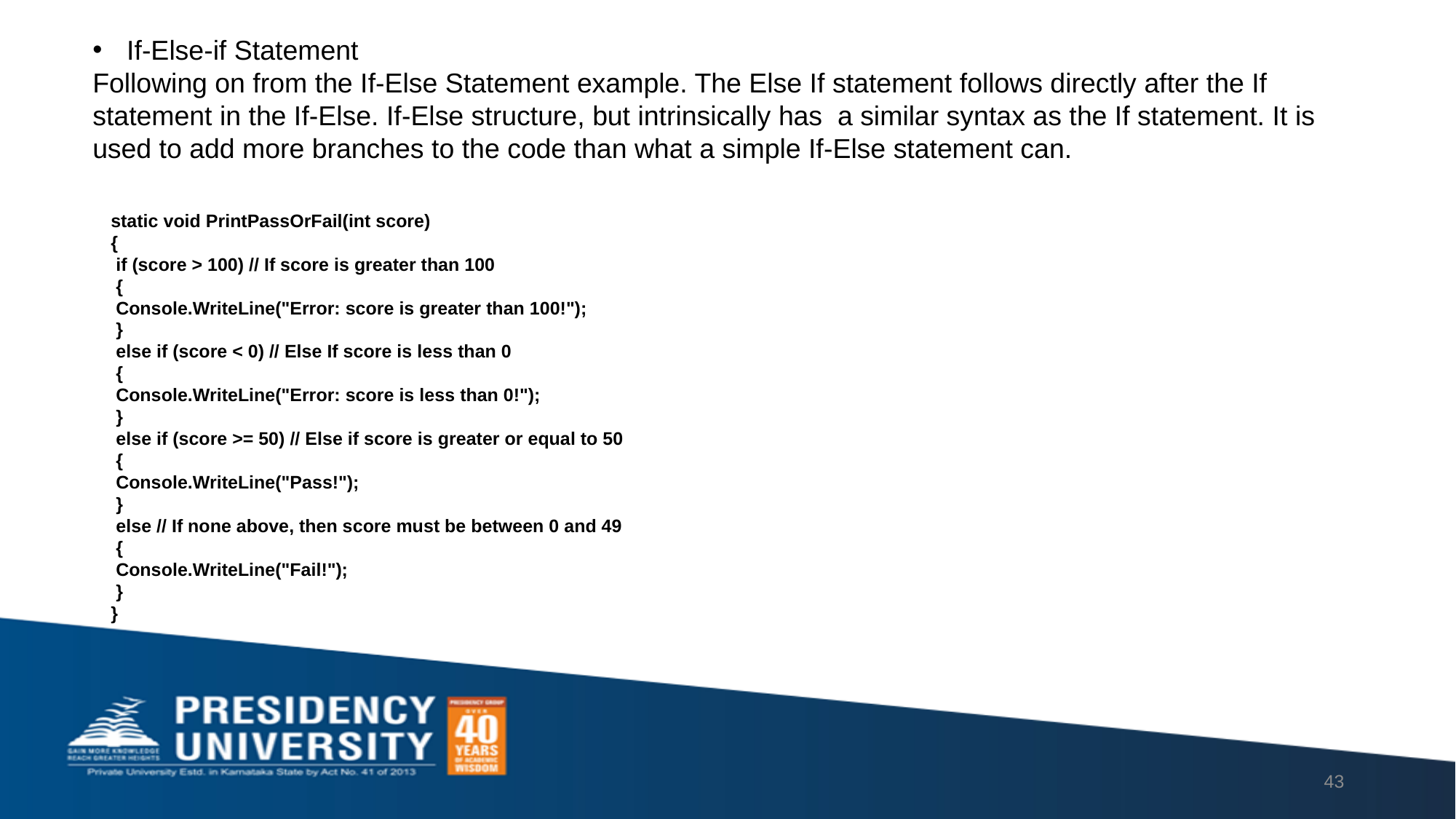

If-Else-if Statement
Following on from the If-Else Statement example. The Else If statement follows directly after the If statement in the If-Else. If-Else structure, but intrinsically has  a similar syntax as the If statement. It is used to add more branches to the code than what a simple If-Else statement can.
static void PrintPassOrFail(int score)
{
 if (score > 100) // If score is greater than 100
 {
 Console.WriteLine("Error: score is greater than 100!");
 }
 else if (score < 0) // Else If score is less than 0
 {
 Console.WriteLine("Error: score is less than 0!");
 }
 else if (score >= 50) // Else if score is greater or equal to 50
 {
 Console.WriteLine("Pass!");
 }
 else // If none above, then score must be between 0 and 49
 {
 Console.WriteLine("Fail!");
 }
}
43